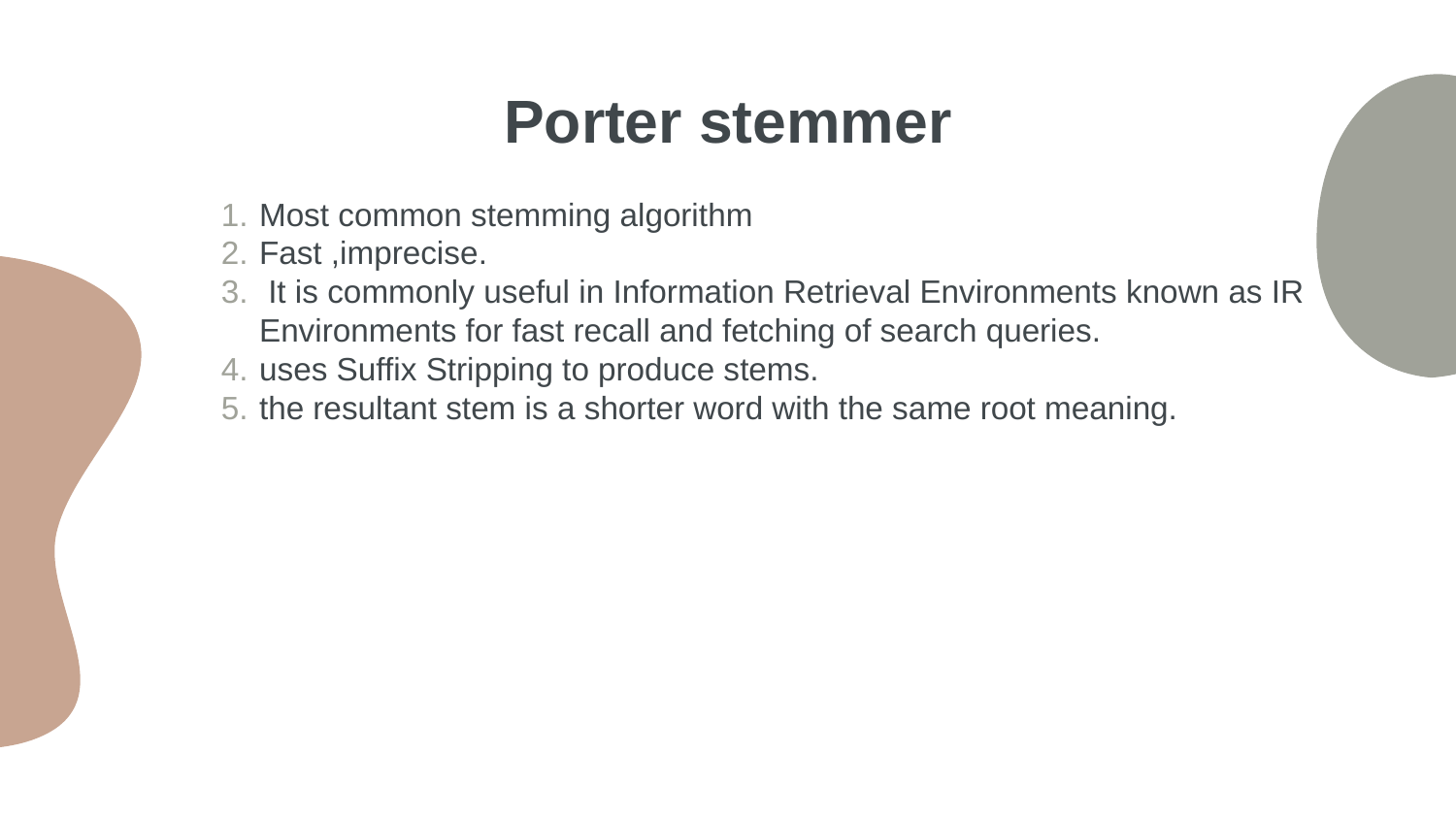

# Porter stemmer
Most common stemming algorithm
Fast ,imprecise.
 It is commonly useful in Information Retrieval Environments known as IR Environments for fast recall and fetching of search queries.
uses Suffix Stripping to produce stems.
the resultant stem is a shorter word with the same root meaning.